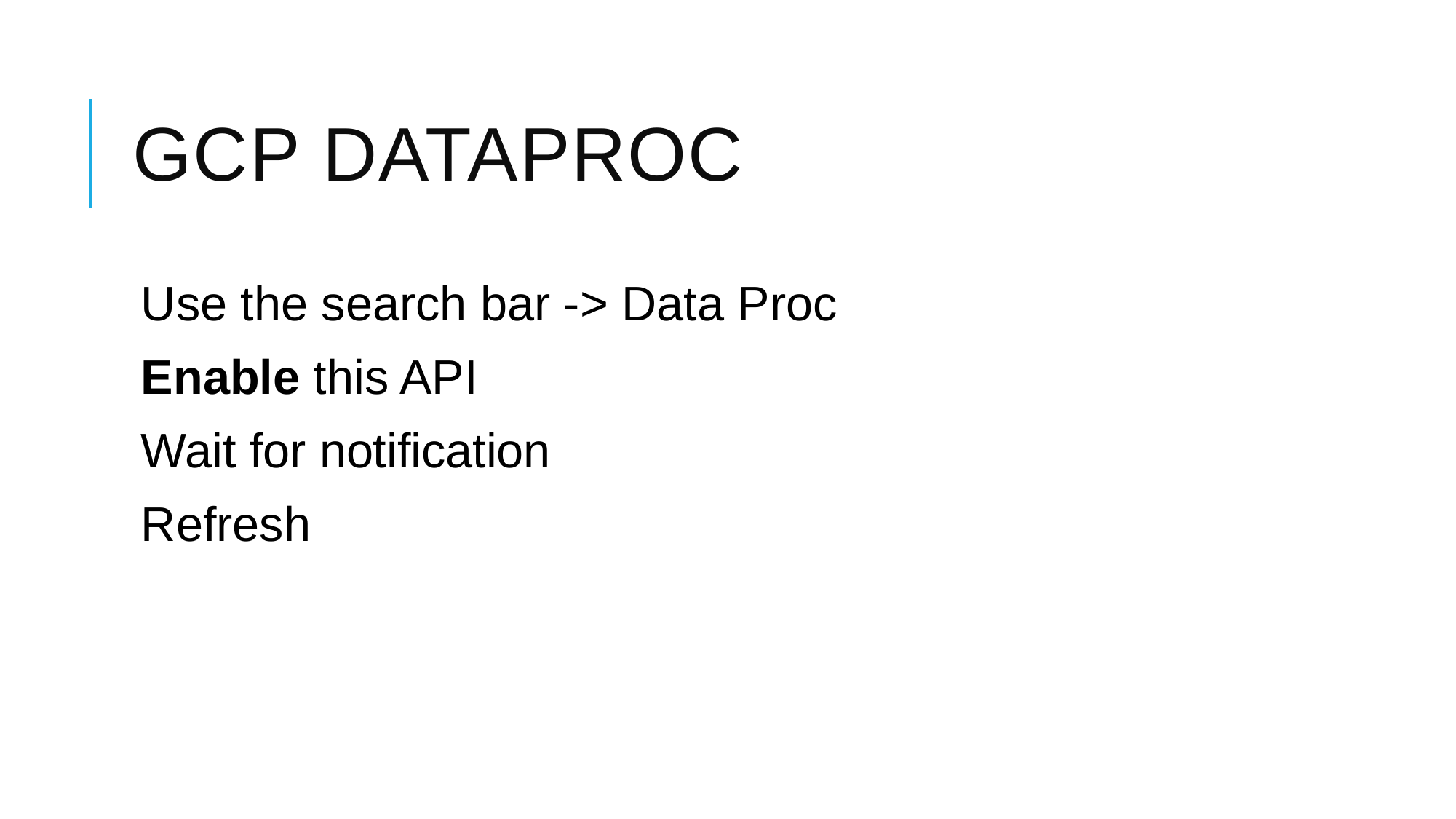

# GCP DATAPROC
Use the search bar -> Data Proc
Enable this API
Wait for notification
Refresh